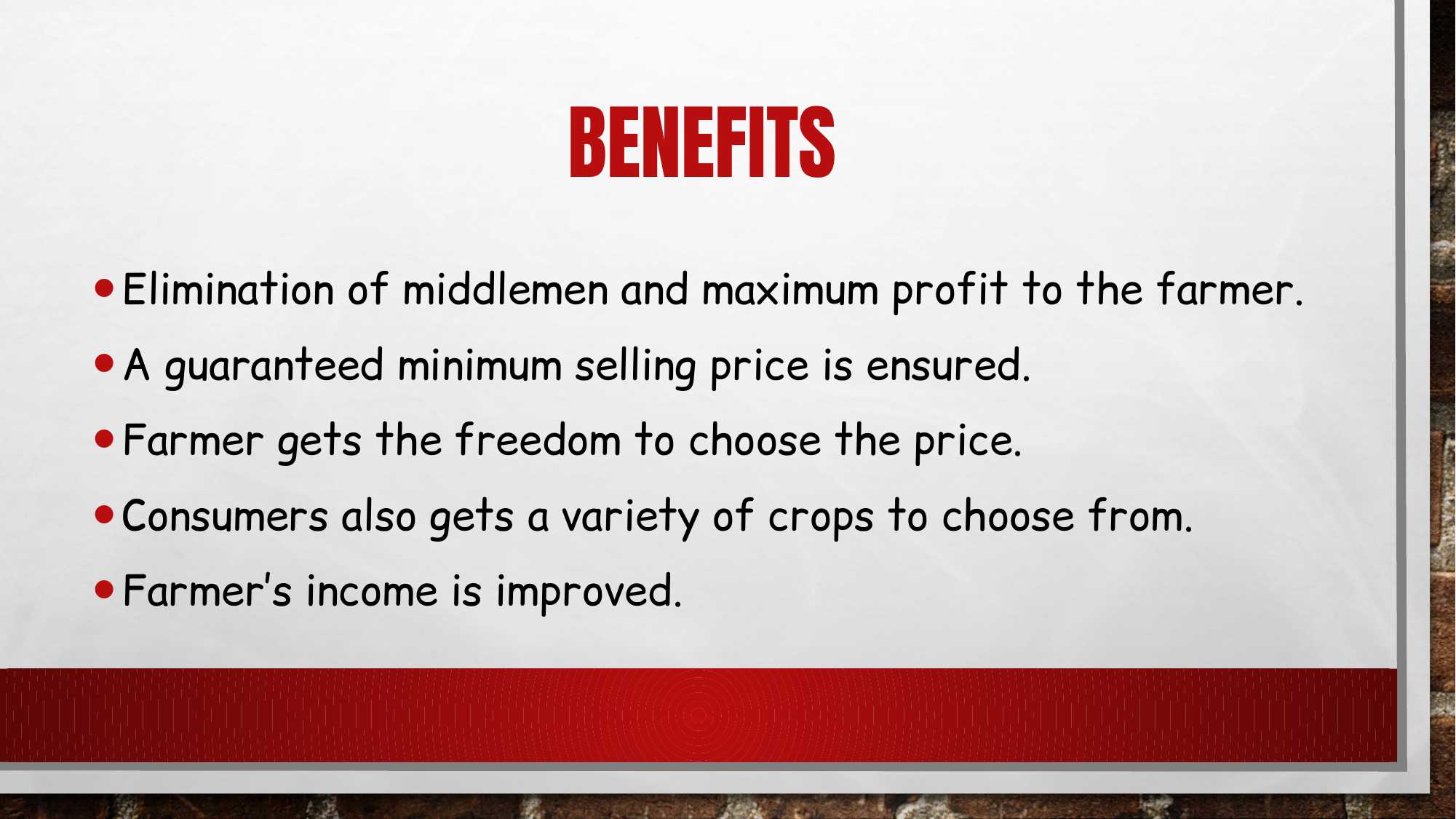

# benefits
Elimination of middlemen and maximum profit to the farmer.
A guaranteed minimum selling price is ensured.
Farmer gets the freedom to choose the price.
Consumers also gets a variety of crops to choose from.
Farmer’s income is improved.